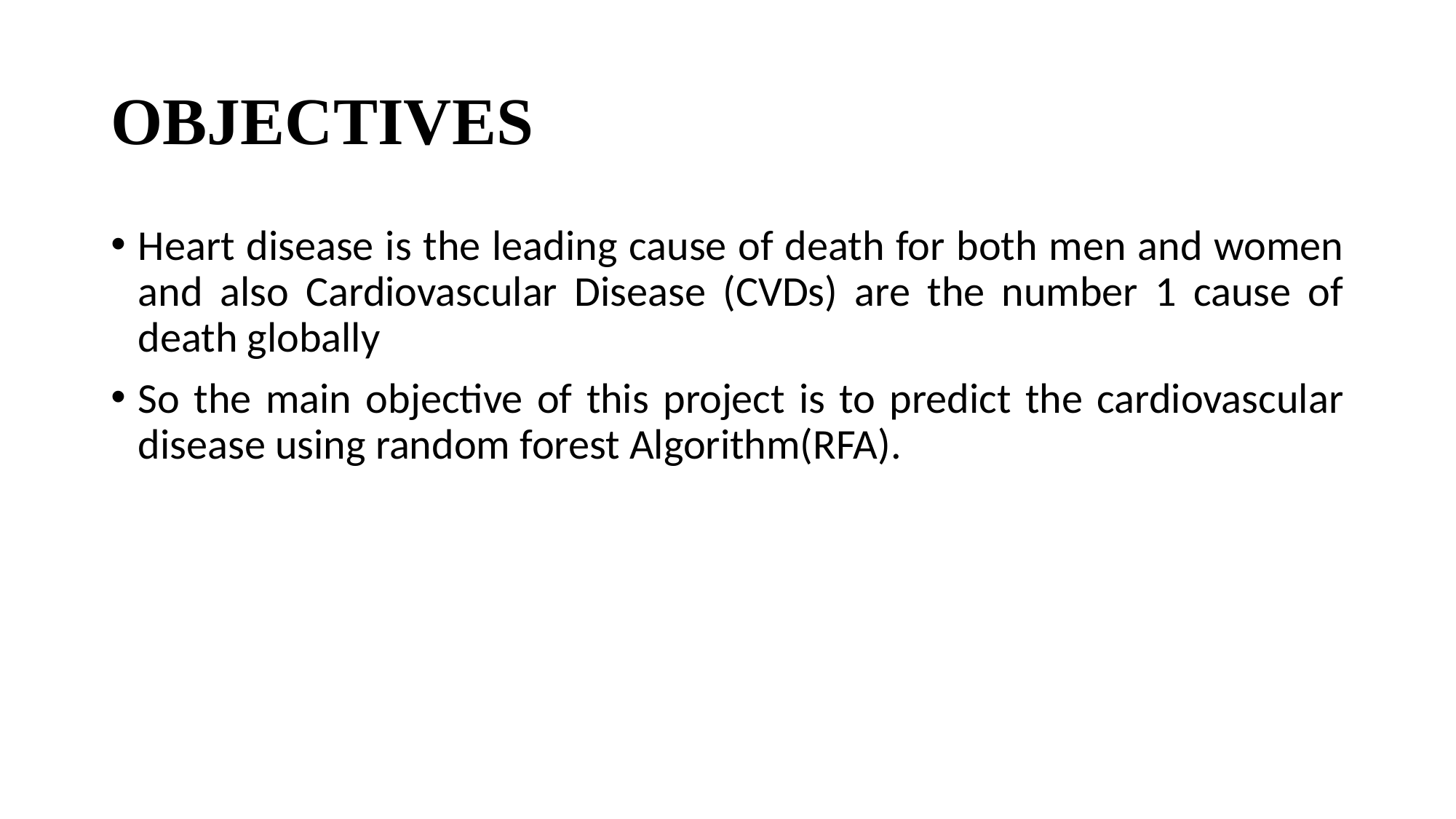

# OBJECTIVES
Heart disease is the leading cause of death for both men and women and also Cardiovascular Disease (CVDs) are the number 1 cause of death globally
So the main objective of this project is to predict the cardiovascular disease using random forest Algorithm(RFA).